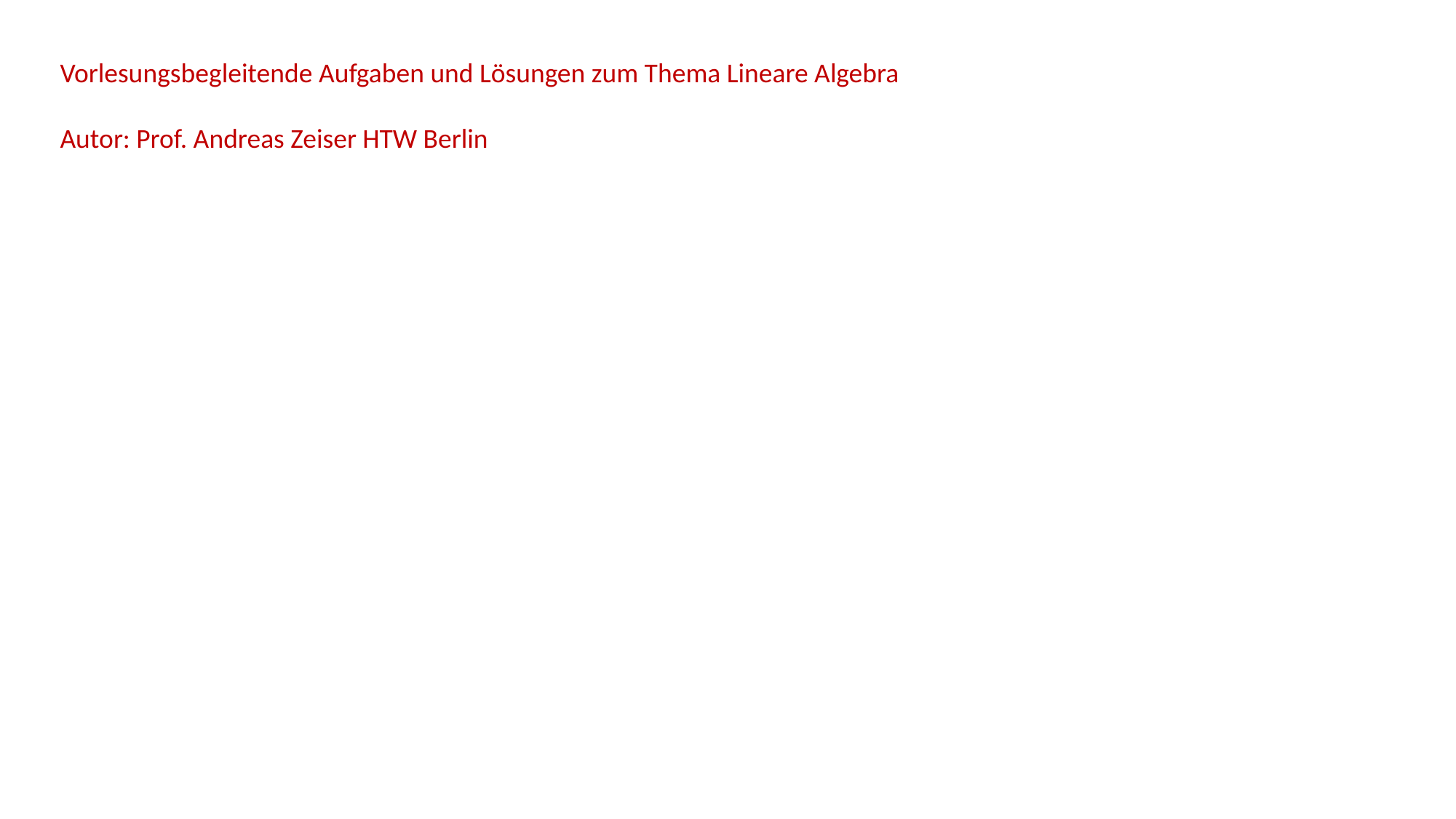

Vorlesungsbegleitende Aufgaben und Lösungen zum Thema Lineare Algebra

Autor: Prof. Andreas Zeiser HTW Berlin